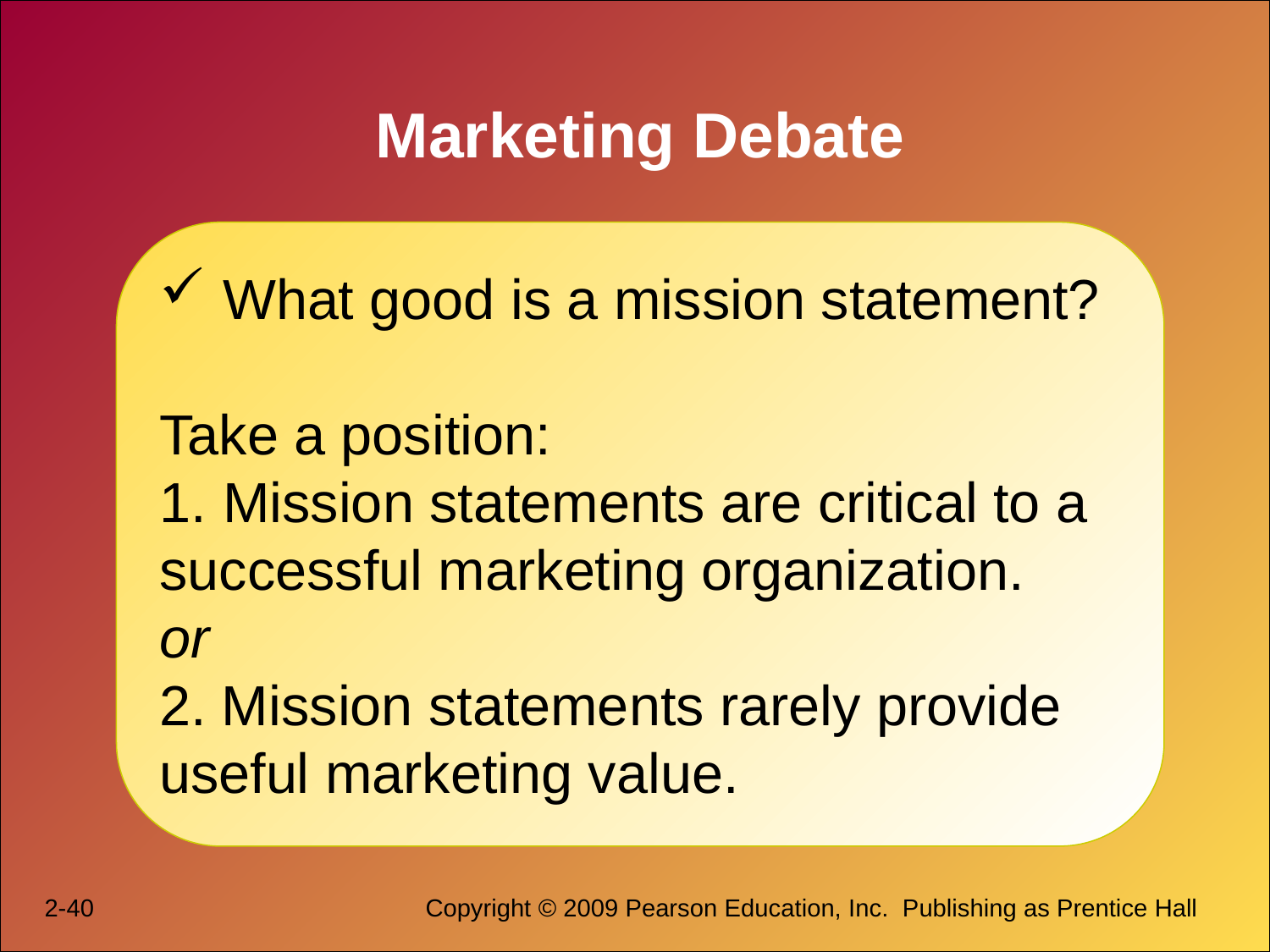

# Marketing Debate
What good is a mission statement?

Take a position:
Mission statements are critical to a
successful marketing organization.
or
2. Mission statements rarely provide
useful marketing value.
2-40			Copyright © 2009 Pearson Education, Inc.  Publishing as Prentice Hall